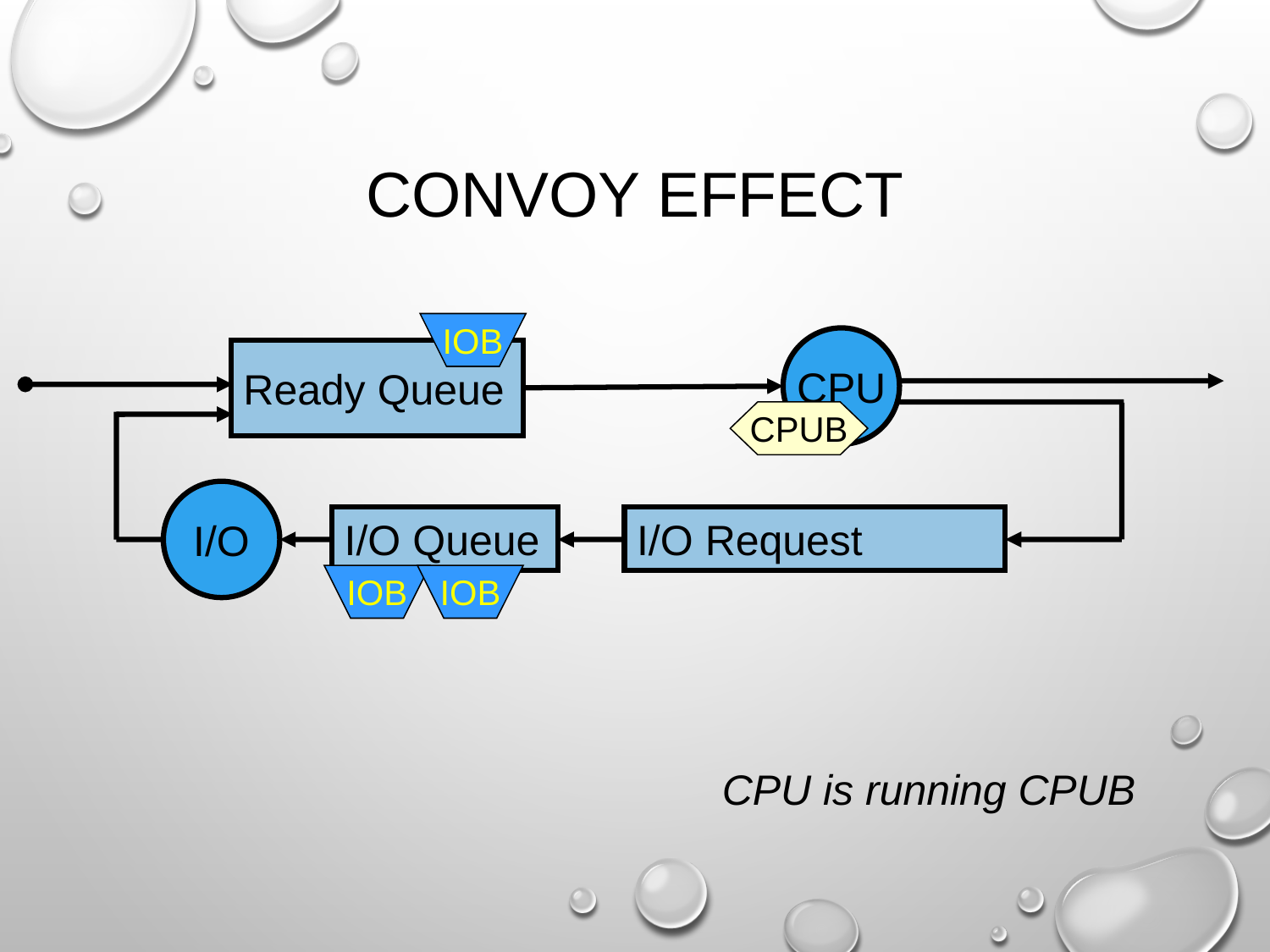

# Convoy Effect
IOB
CPU
Ready Queue

CPUB

I/O
I/O Queue
I/O Request

IOB
IOB
CPU is running CPUB